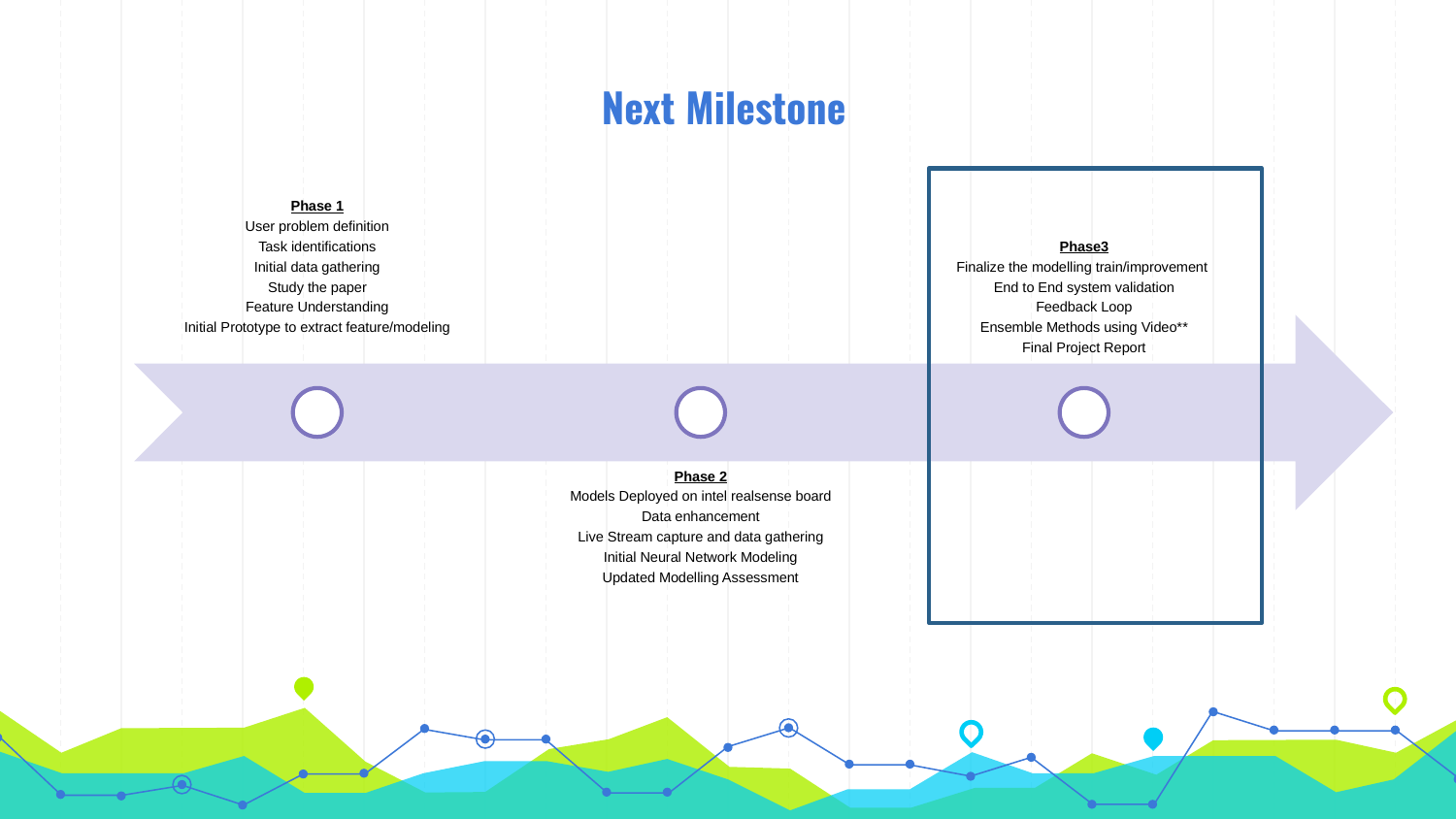

# Next Milestone
Phase 1
User problem definition
Task identifications
Initial data gathering
Study the paper
Feature Understanding
Initial Prototype to extract feature/modeling

Phase 2
Models Deployed on intel realsense board
Data enhancement
Live Stream capture and data gathering
Initial Neural Network Modeling
Updated Modelling Assessment
Phase3
Finalize the modelling train/improvement
End to End system validation
Feedback Loop
Ensemble Methods using Video**
Final Project Report